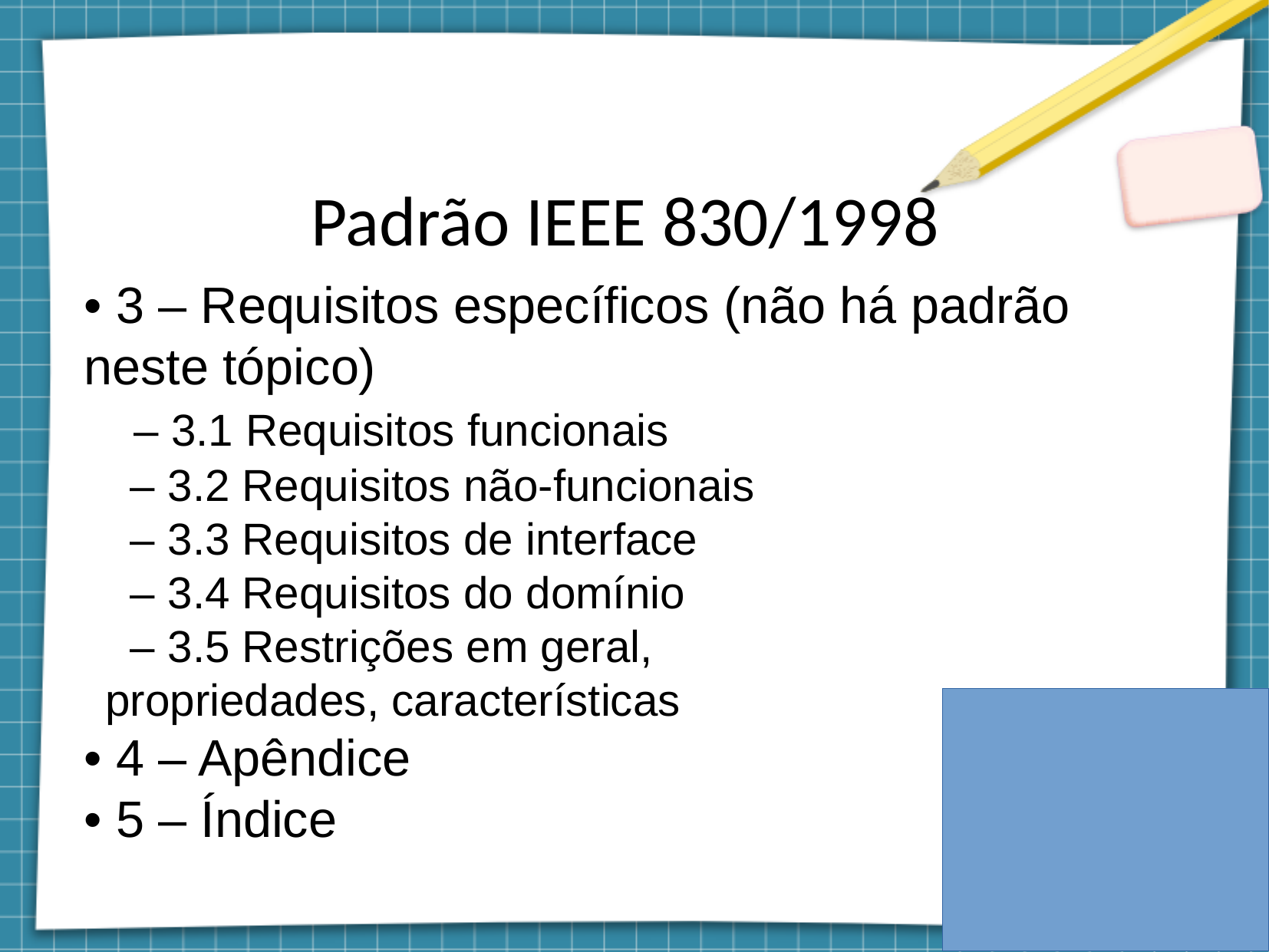

Padrão IEEE 830/1998
• 3 – Requisitos específicos (não há padrão neste tópico)
  – 3.1 Requisitos funcionais
  – 3.2 Requisitos não-funcionais
  – 3.3 Requisitos de interface
  – 3.4 Requisitos do domínio
  – 3.5 Restrições em geral,
propriedades, características
• 4 – Apêndice
• 5 – Índice